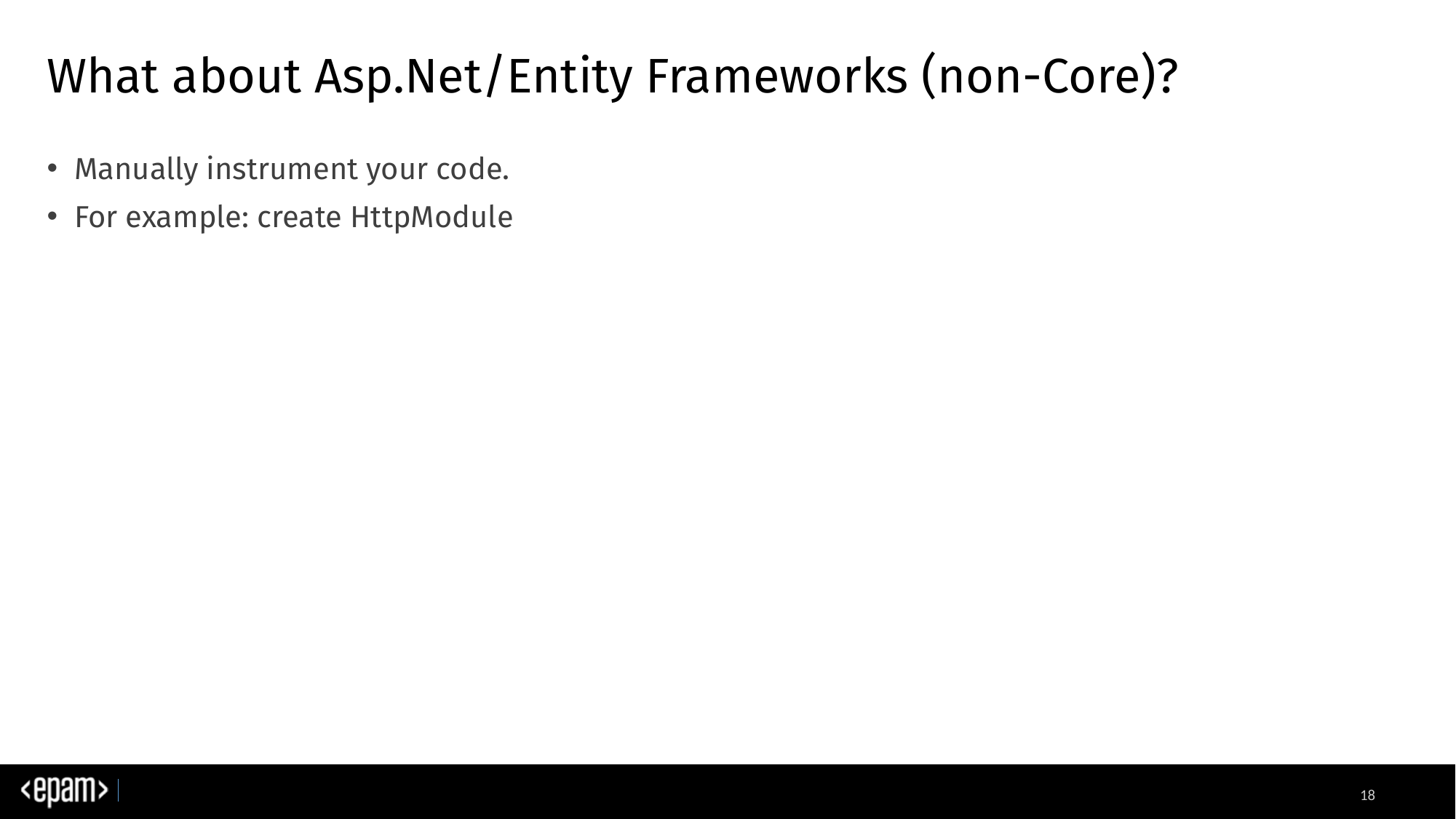

# What about Asp.Net/Entity Frameworks (non-Core)?
Manually instrument your code.
For example: create HttpModule